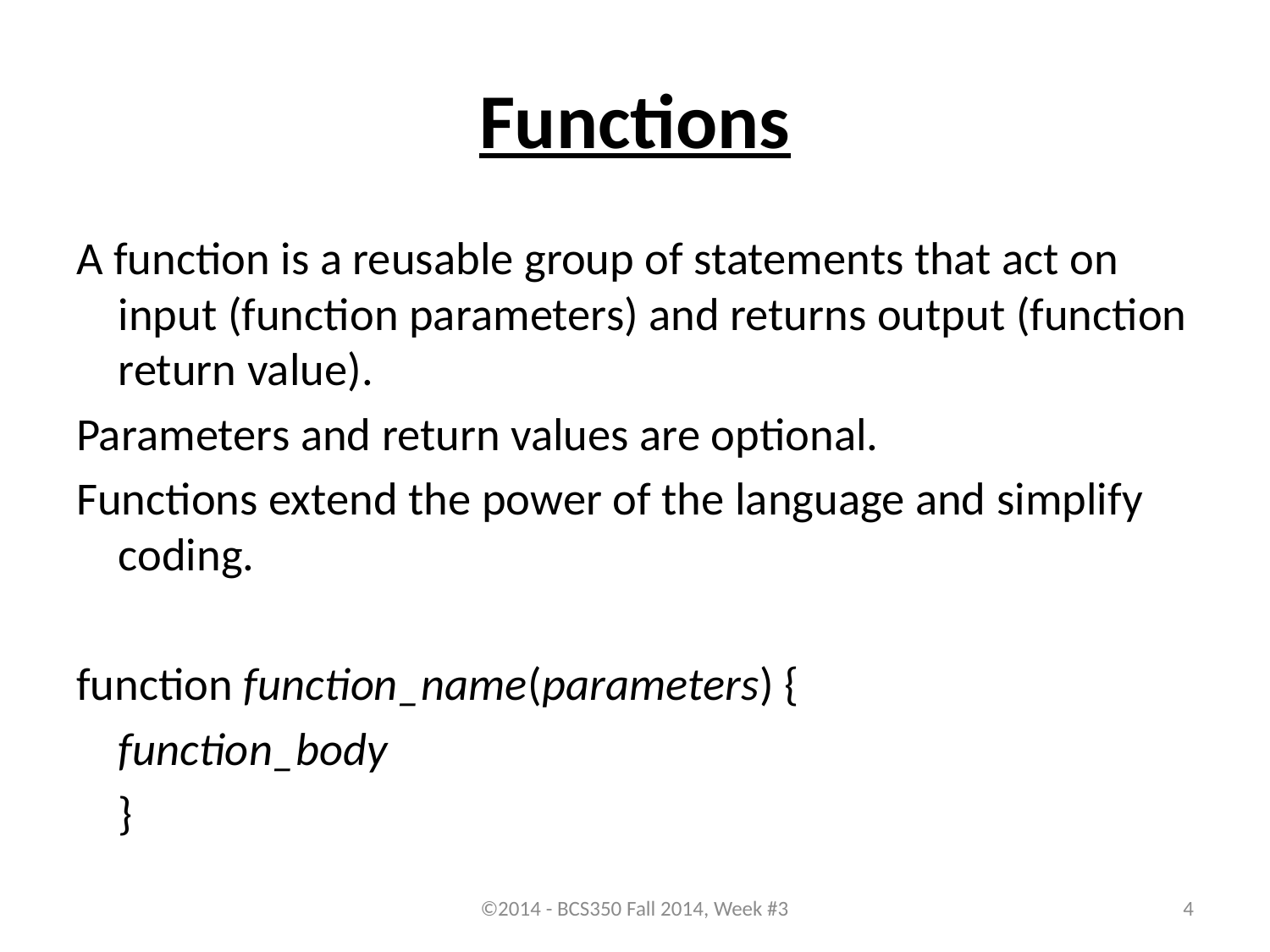

# Functions
A function is a reusable group of statements that act on input (function parameters) and returns output (function return value).
Parameters and return values are optional.
Functions extend the power of the language and simplify coding.

function function_name(parameters) {
	function_body
	}
©2014 - BCS350 Fall 2014, Week #3
4